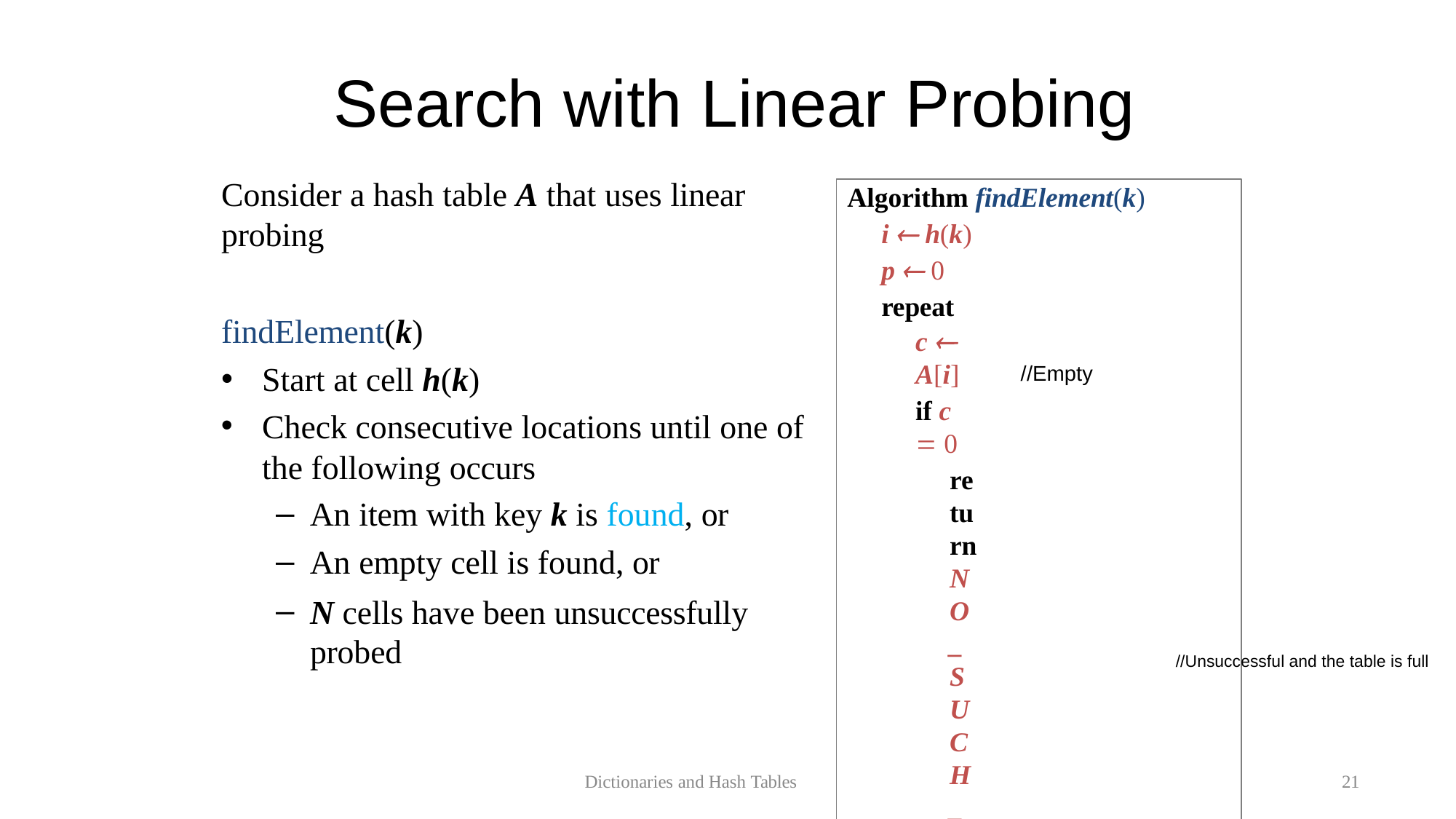

# Search with Linear Probing
Consider a hash table A that uses linear probing
Algorithm findElement(k)
i ← h(k) p ← 0 repeat
c ← A[i]
if c = 0
return NO_SUCH_KEY
else if c.key () = k
return c.element()
else
i ← (i + 1) mod N p ← p + 1
until	p = N
return NO_SUCH_KEY
findElement(k)
Start at cell h(k)
Check consecutive locations until one of the following occurs
An item with key k is found, or
An empty cell is found, or
N cells have been unsuccessfully probed
//Empty
//Unsuccessful and the table is full
Dictionaries and Hash Tables
21